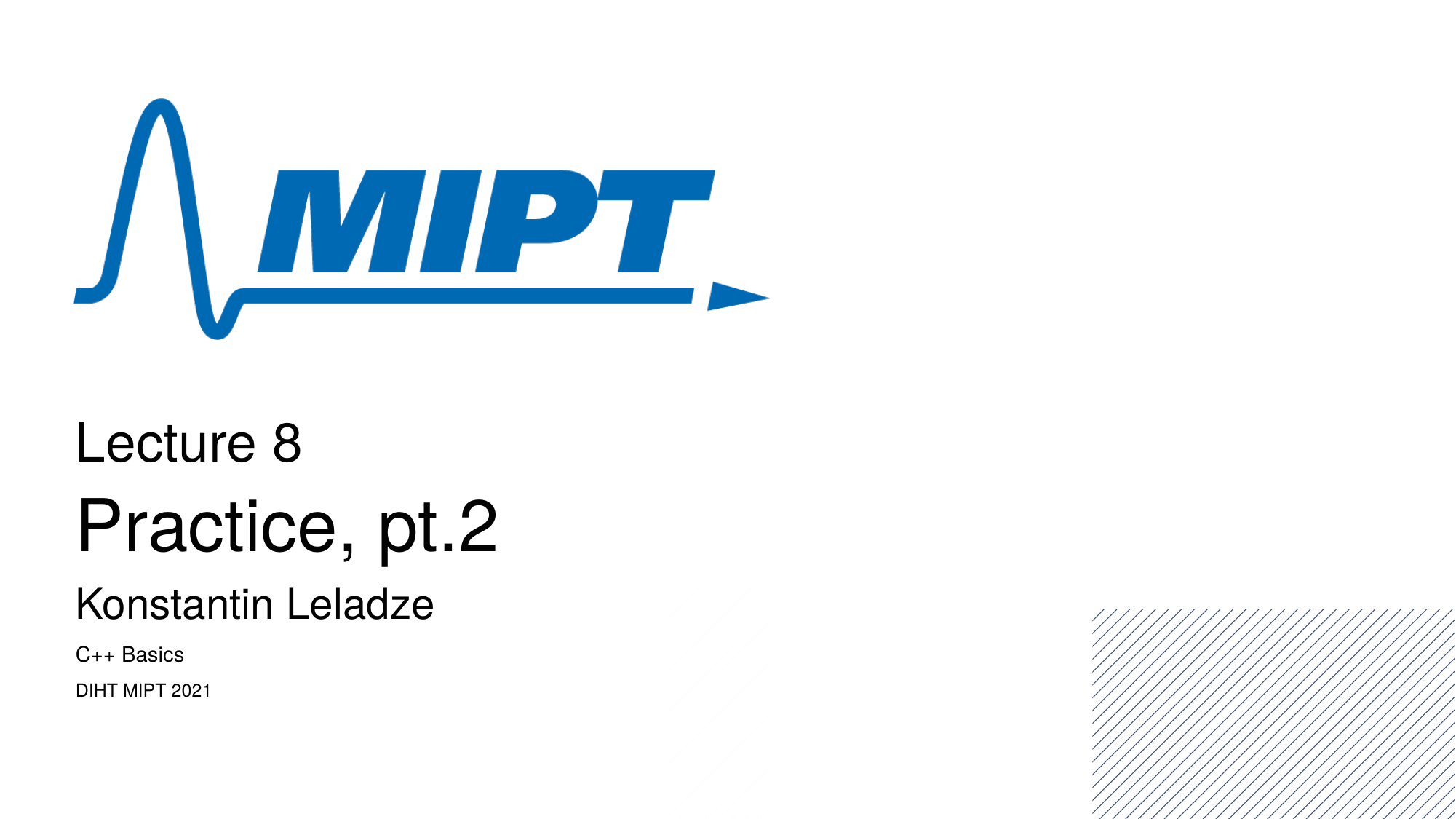

Lecture 8
Practice, pt.2
Konstantin Leladze
C++ Basics
DIHT MIPT 2021